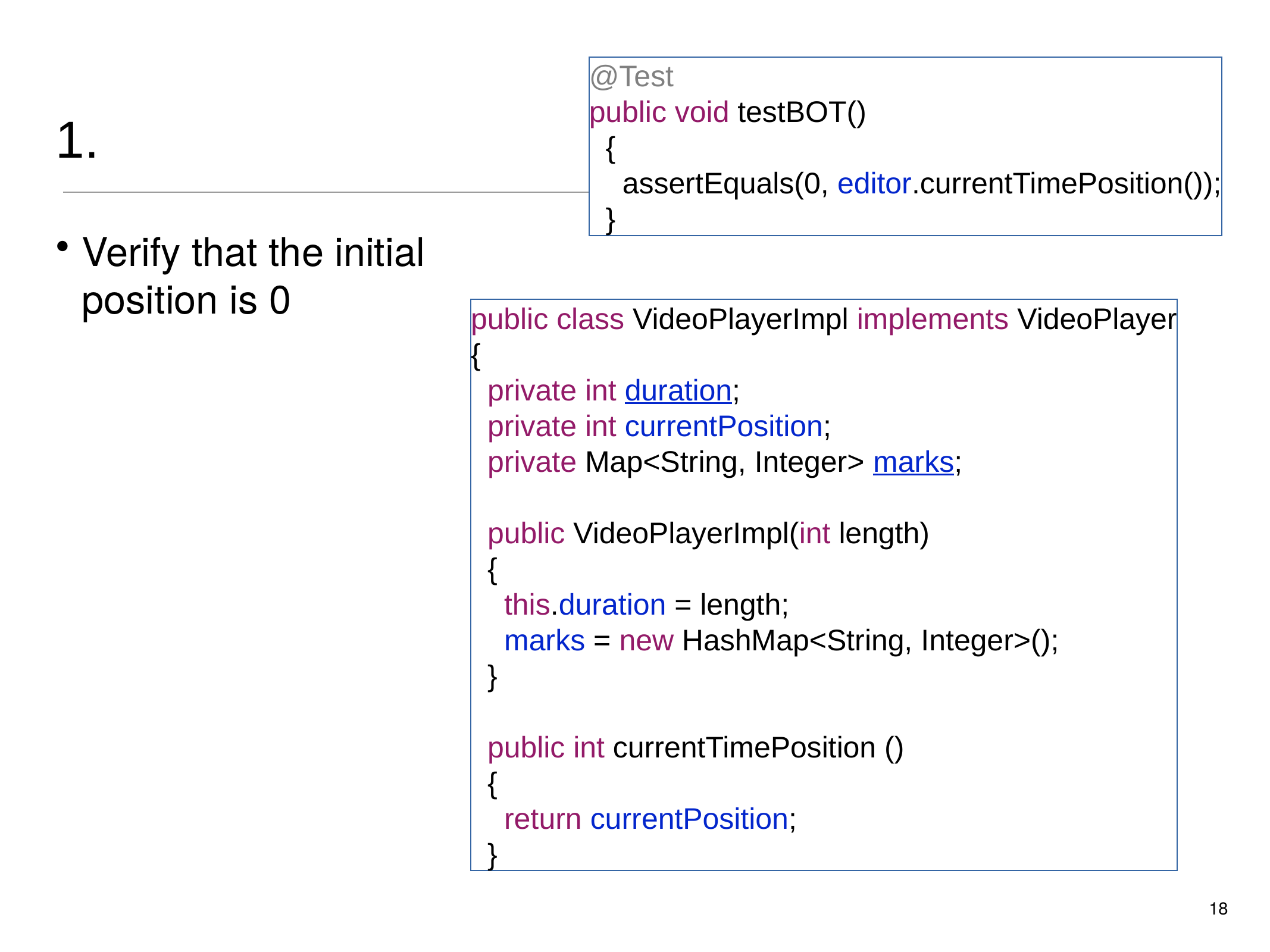

# 1.
@Test
public void testBOT()
  {
    assertEquals(0, editor.currentTimePosition());
  }
Verify that the initial position is 0
public class VideoPlayerImpl implements VideoPlayer
{
  private int duration;
  private int currentPosition;
  private Map<String, Integer> marks;

  public VideoPlayerImpl(int length)
  {
    this.duration = length;
    marks = new HashMap<String, Integer>();
  }

  public int currentTimePosition ()
  {
    return currentPosition;
  }
18